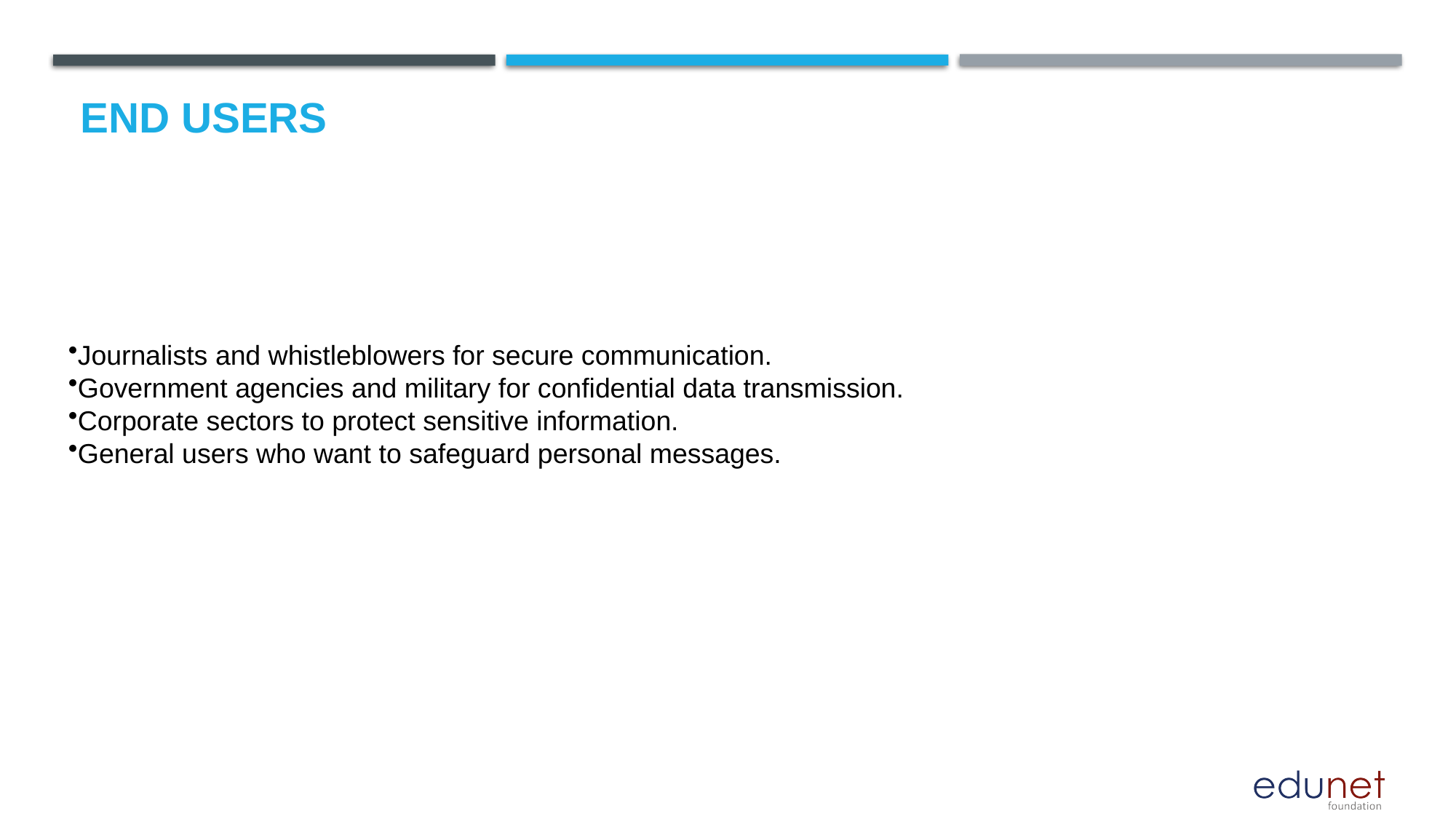

# End users

Journalists and whistleblowers for secure communication.
Government agencies and military for confidential data transmission.
Corporate sectors to protect sensitive information.
General users who want to safeguard personal messages.